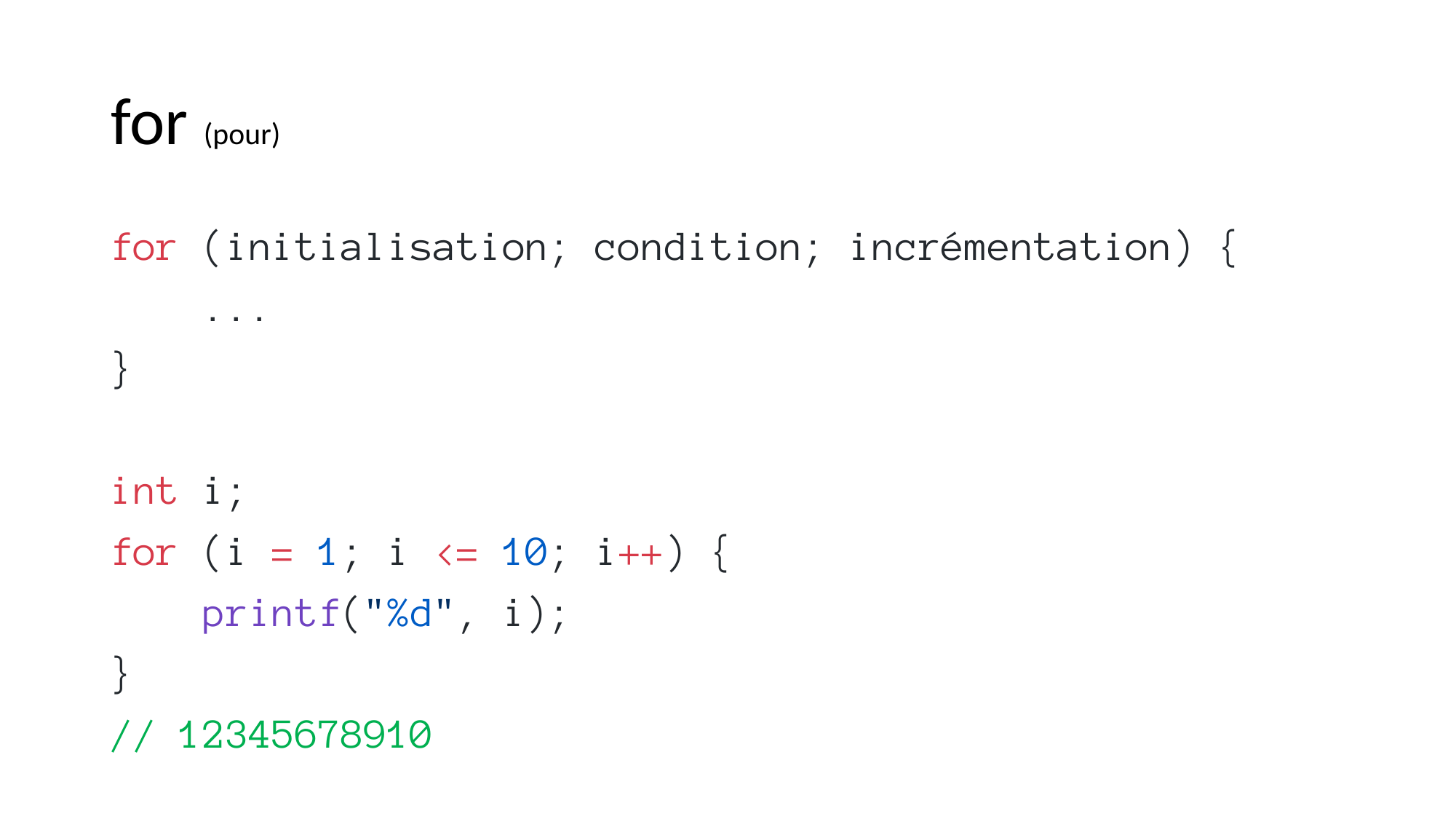

# for (pour)
for (initialisation; condition; incrémentation) {
    ...
}

int i;
for (i = 1; i <= 10; i++) {
    printf("%d", i);
}
// 12345678910